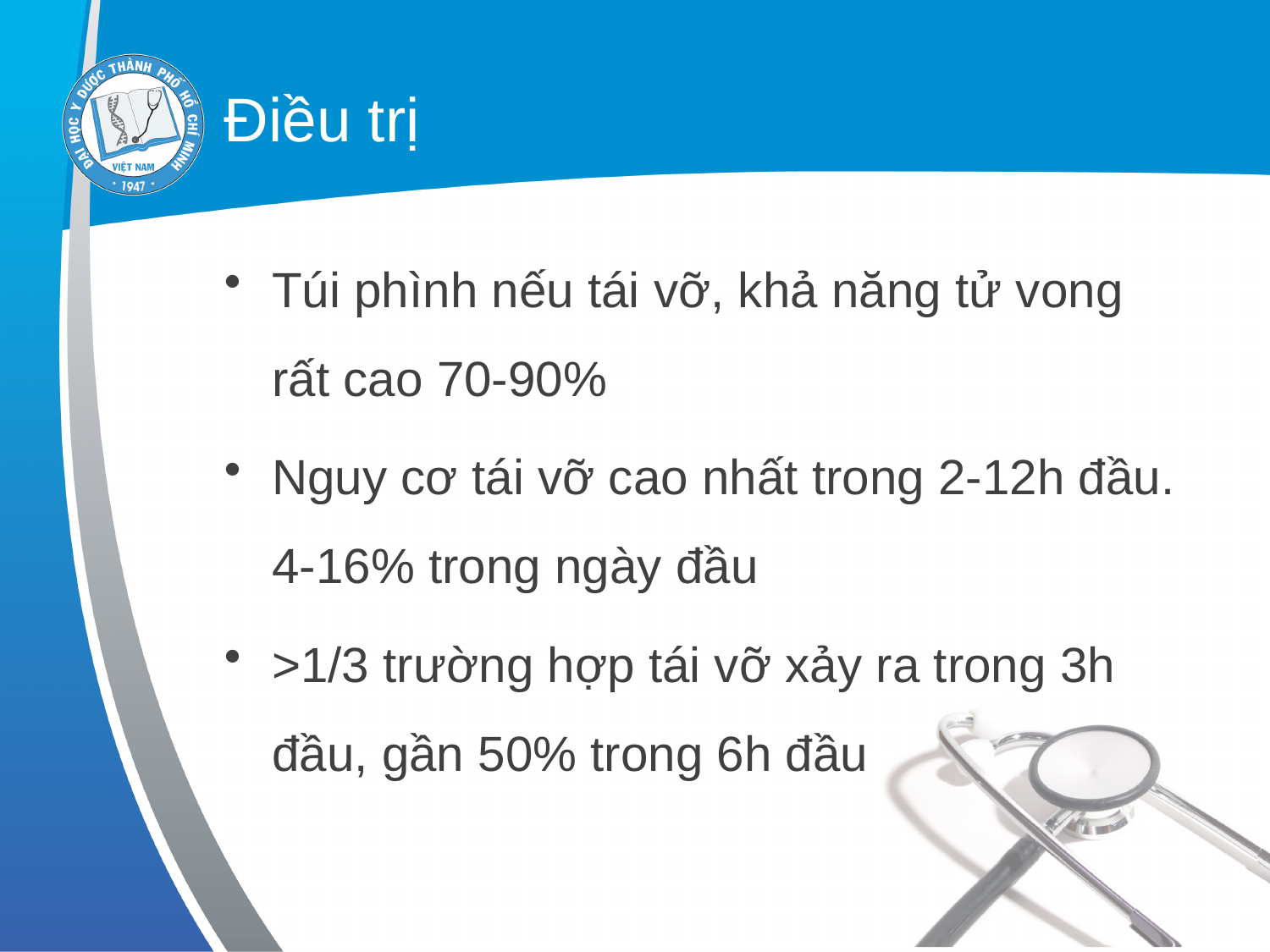

# Điều trị
Túi phình nếu tái vỡ, khả năng tử vong rất cao 70-90%
Nguy cơ tái vỡ cao nhất trong 2-12h đầu. 4-16% trong ngày đầu
>1/3 trường hợp tái vỡ xảy ra trong 3h đầu, gần 50% trong 6h đầu